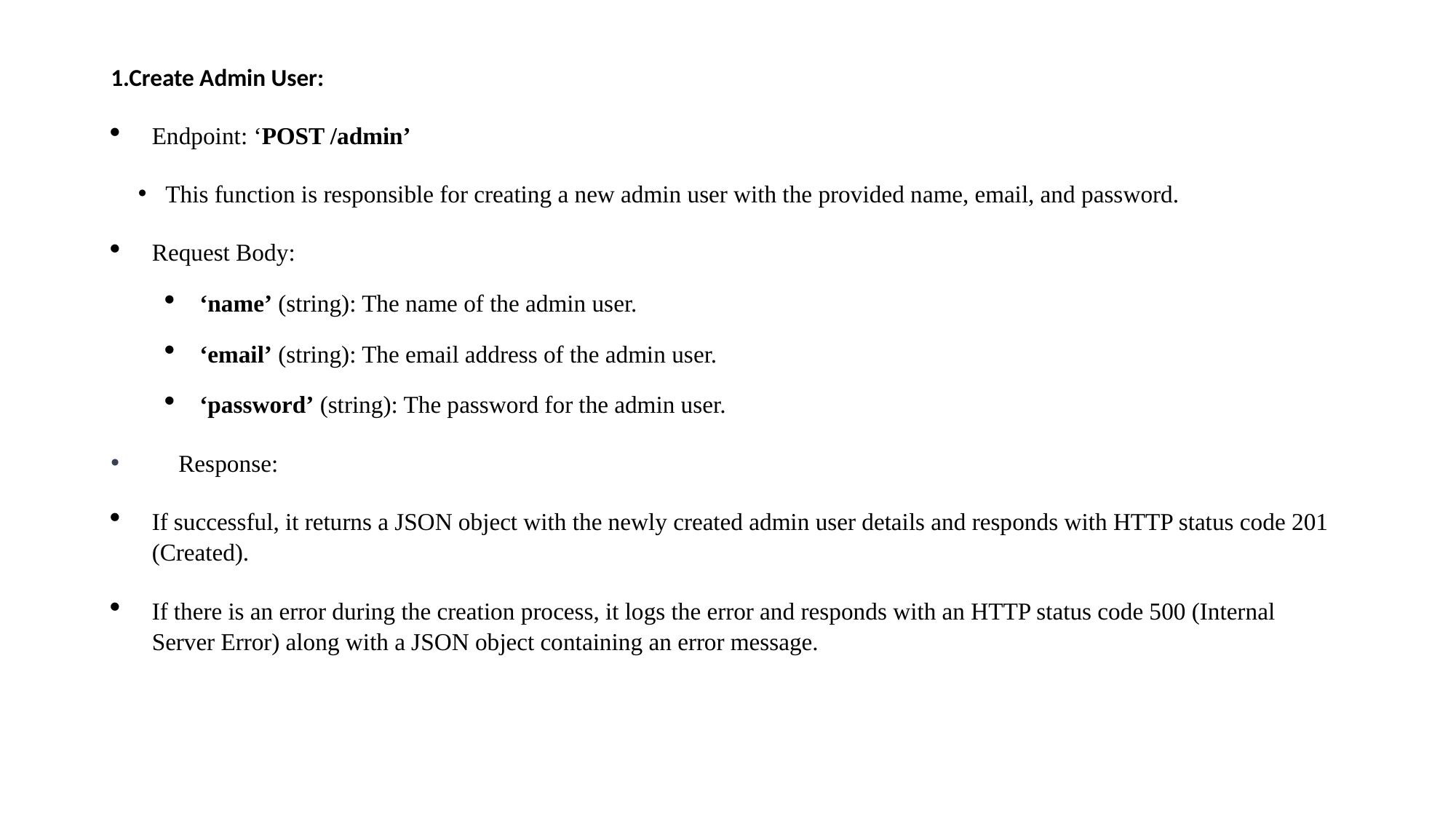

1.Create Admin User:
Endpoint: ‘POST /admin’
This function is responsible for creating a new admin user with the provided name, email, and password.
Request Body:
‘name’ (string): The name of the admin user.
‘email’ (string): The email address of the admin user.
‘password’ (string): The password for the admin user.
      Response:
If successful, it returns a JSON object with the newly created admin user details and responds with HTTP status code 201 (Created).
If there is an error during the creation process, it logs the error and responds with an HTTP status code 500 (Internal Server Error) along with a JSON object containing an error message.